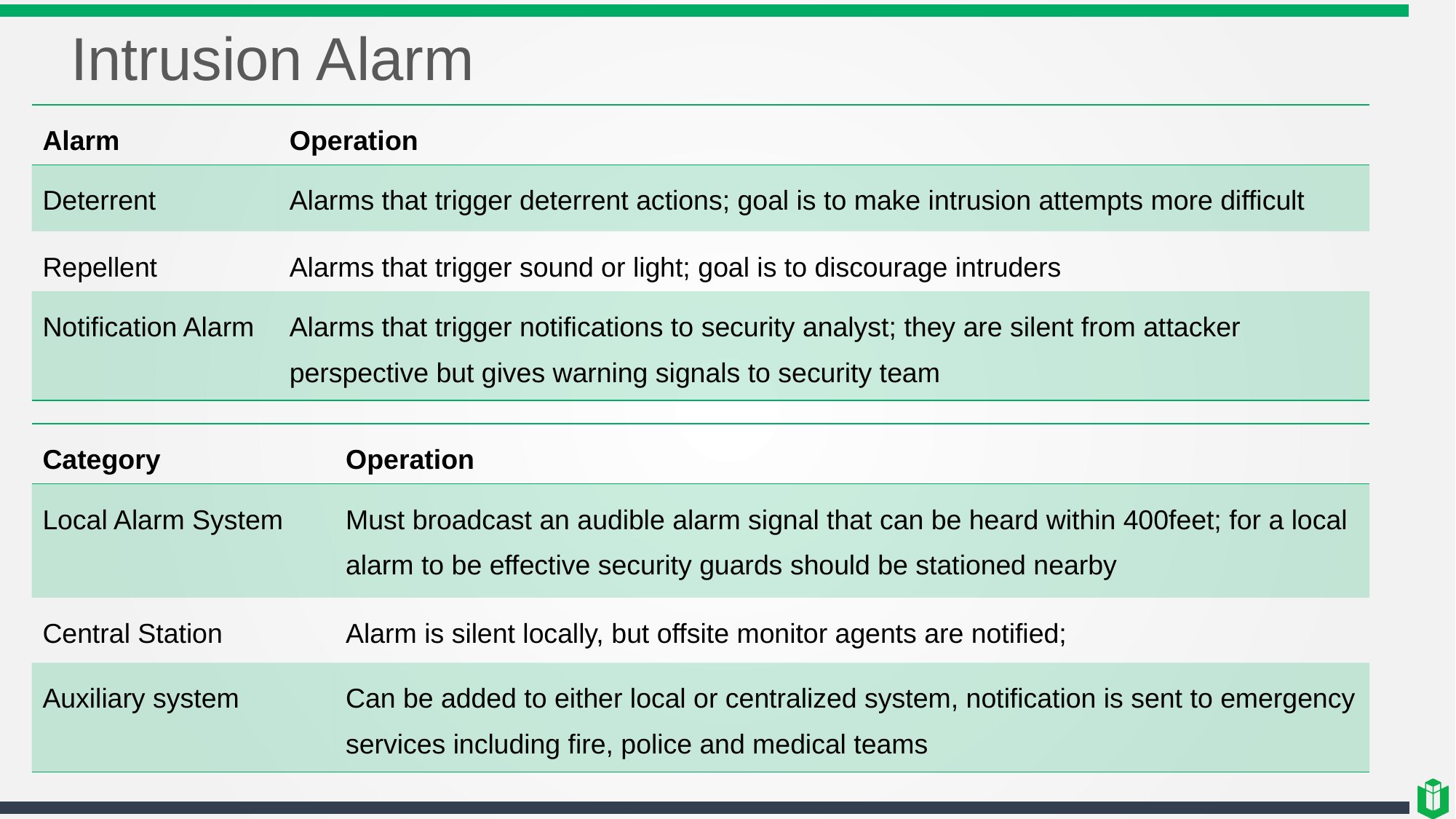

# Intrusion Alarm
| Alarm | Operation |
| --- | --- |
| Deterrent | Alarms that trigger deterrent actions; goal is to make intrusion attempts more difficult |
| Repellent | Alarms that trigger sound or light; goal is to discourage intruders |
| Notification Alarm | Alarms that trigger notifications to security analyst; they are silent from attacker perspective but gives warning signals to security team |
| Category | Operation |
| --- | --- |
| Local Alarm System | Must broadcast an audible alarm signal that can be heard within 400feet; for a local alarm to be effective security guards should be stationed nearby |
| Central Station | Alarm is silent locally, but offsite monitor agents are notified; |
| Auxiliary system | Can be added to either local or centralized system, notification is sent to emergency services including fire, police and medical teams |